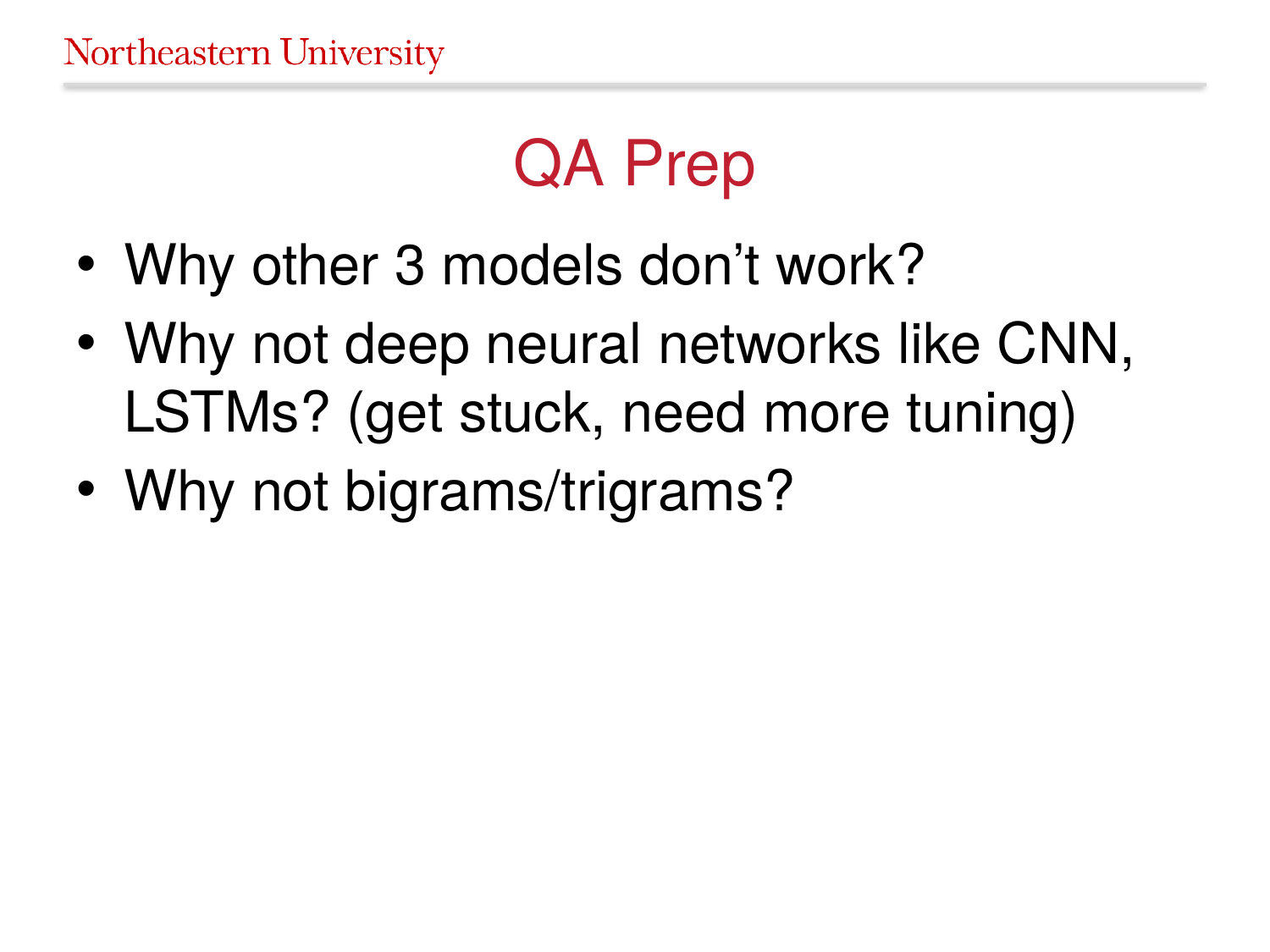

# QA Prep
Why other 3 models don’t work?
Why not deep neural networks like CNN, LSTMs? (get stuck, need more tuning)
Why not bigrams/trigrams?